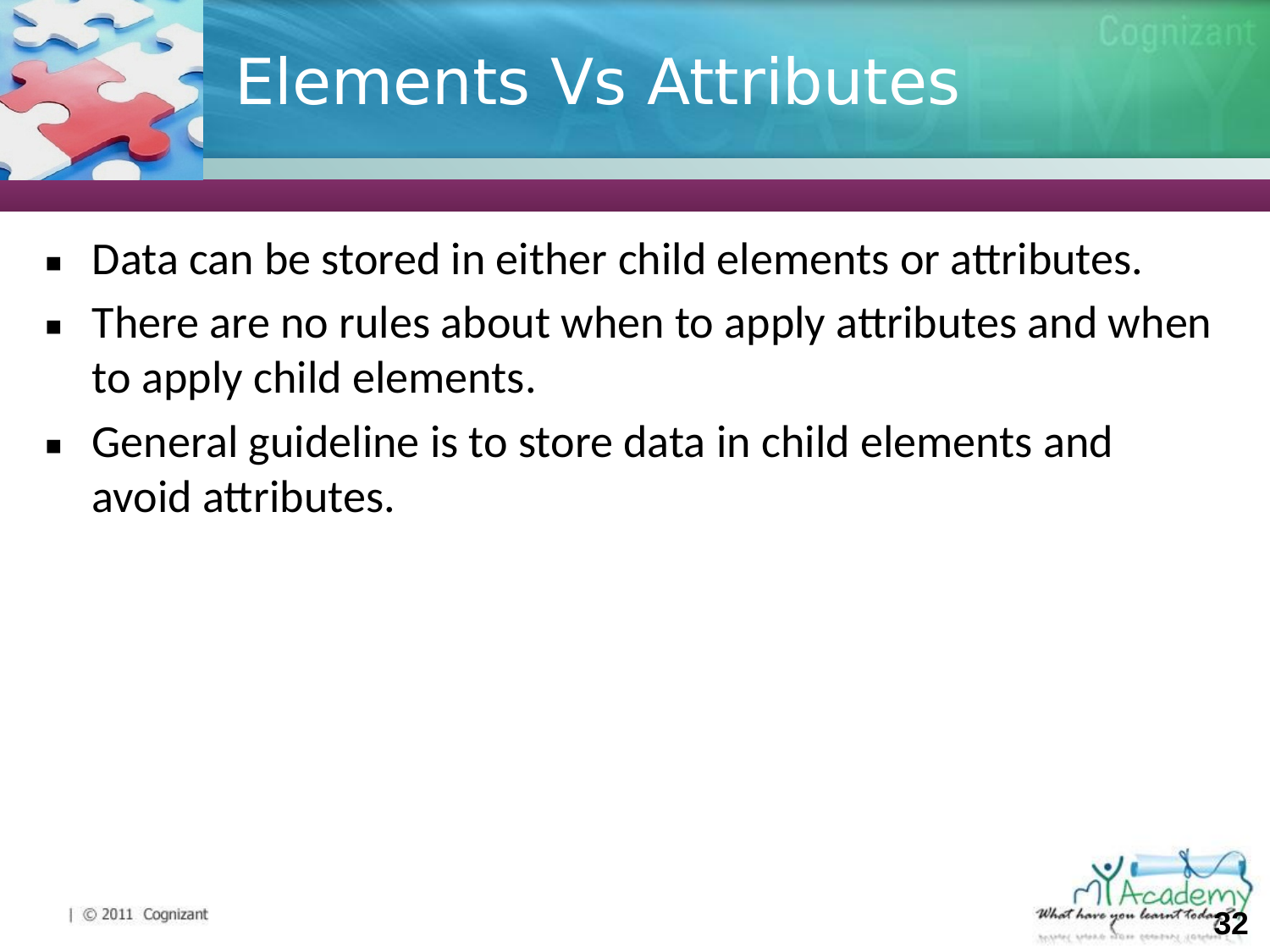

# Elements Vs Attributes
Data can be stored in either child elements or attributes.
There are no rules about when to apply attributes and when to apply child elements.
General guideline is to store data in child elements and avoid attributes.
32